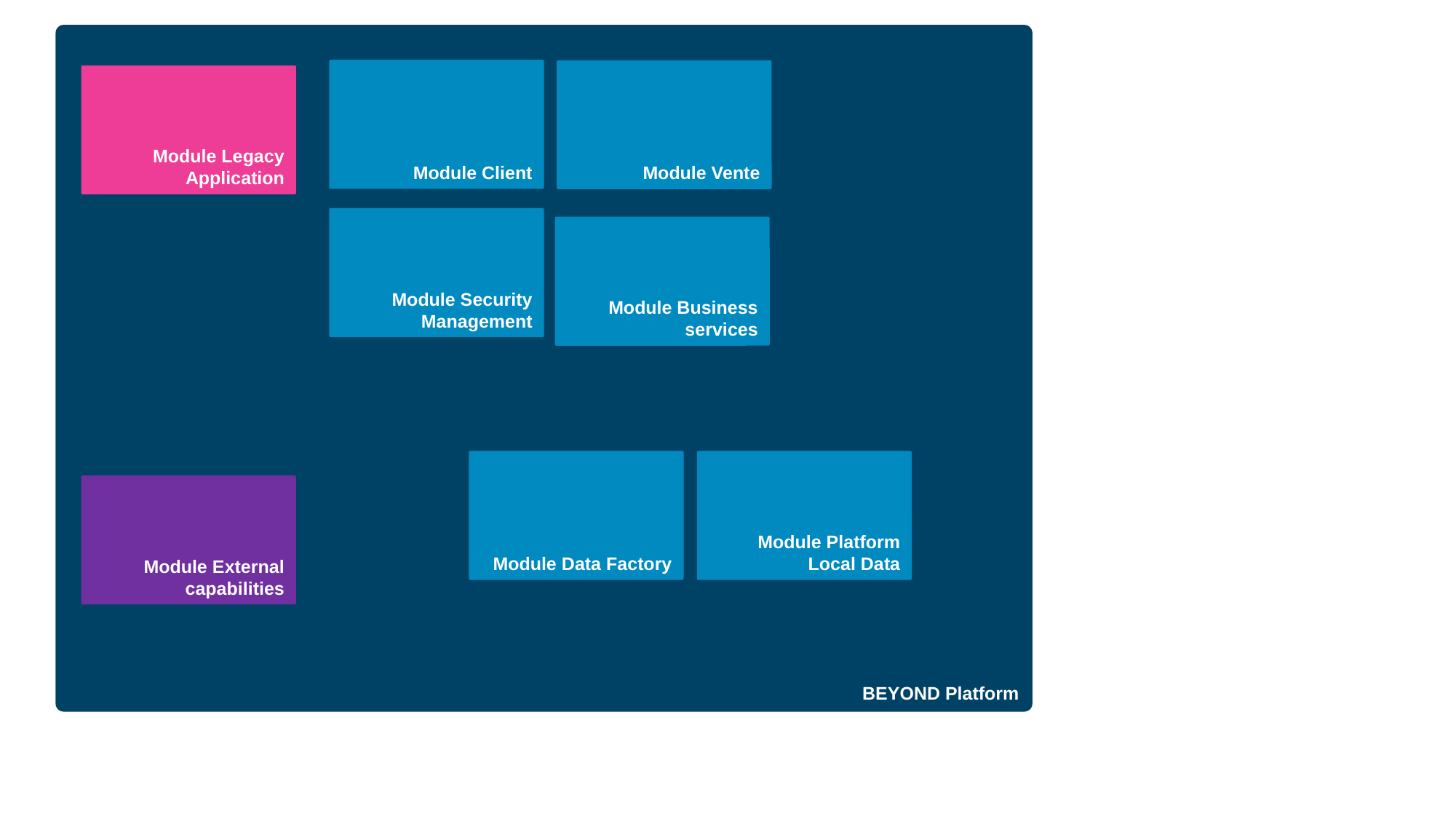

BEYOND Platform
Module Client
Module Vente
Module Legacy Application
Module Security Management
Module Business services
Module Data Factory
Module Platform Local Data
Module External capabilities